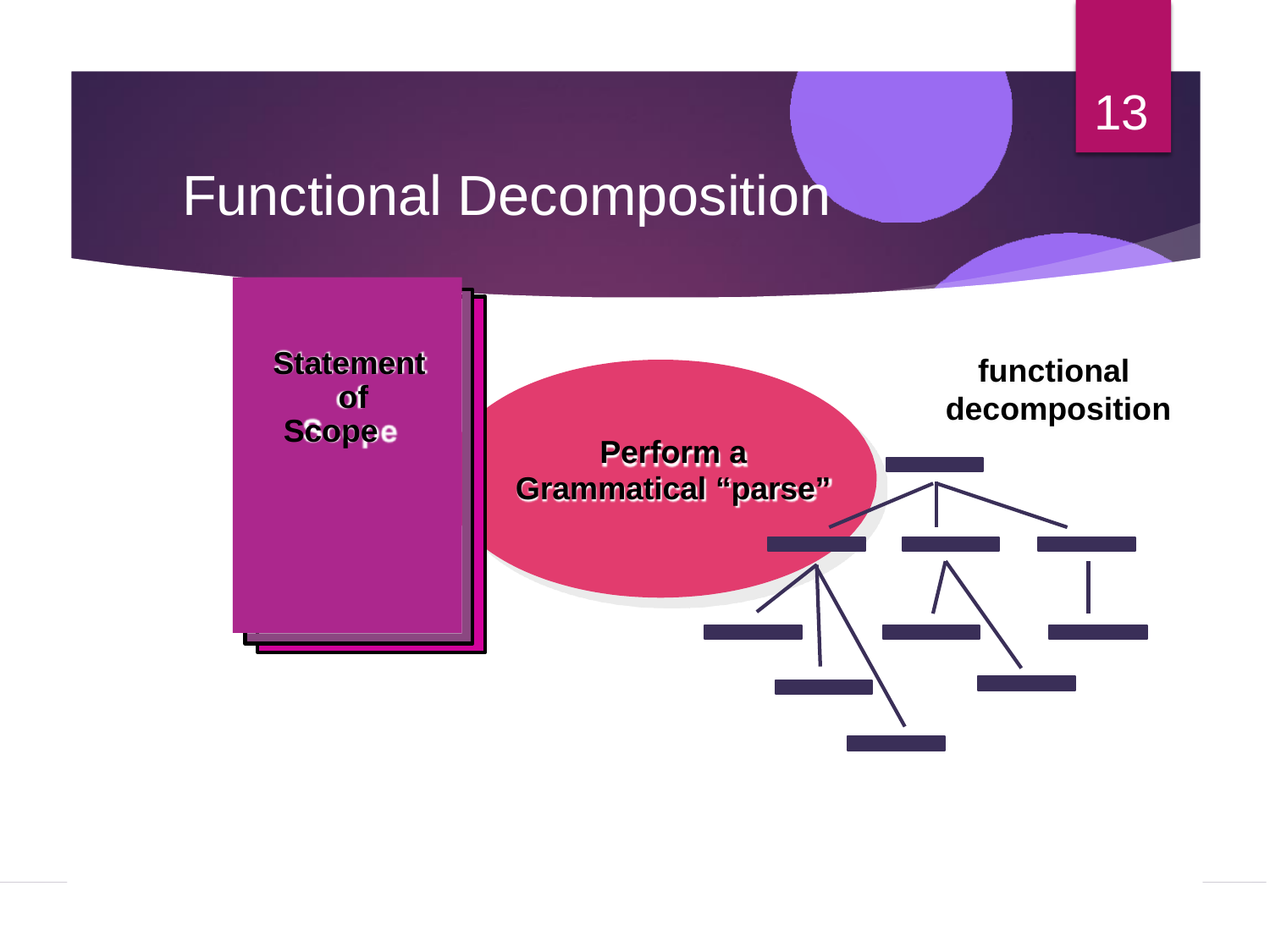

13
# Functional Decomposition

Statement  of
Scope

functional  decomposition

Perform a
Grammatical “parse”